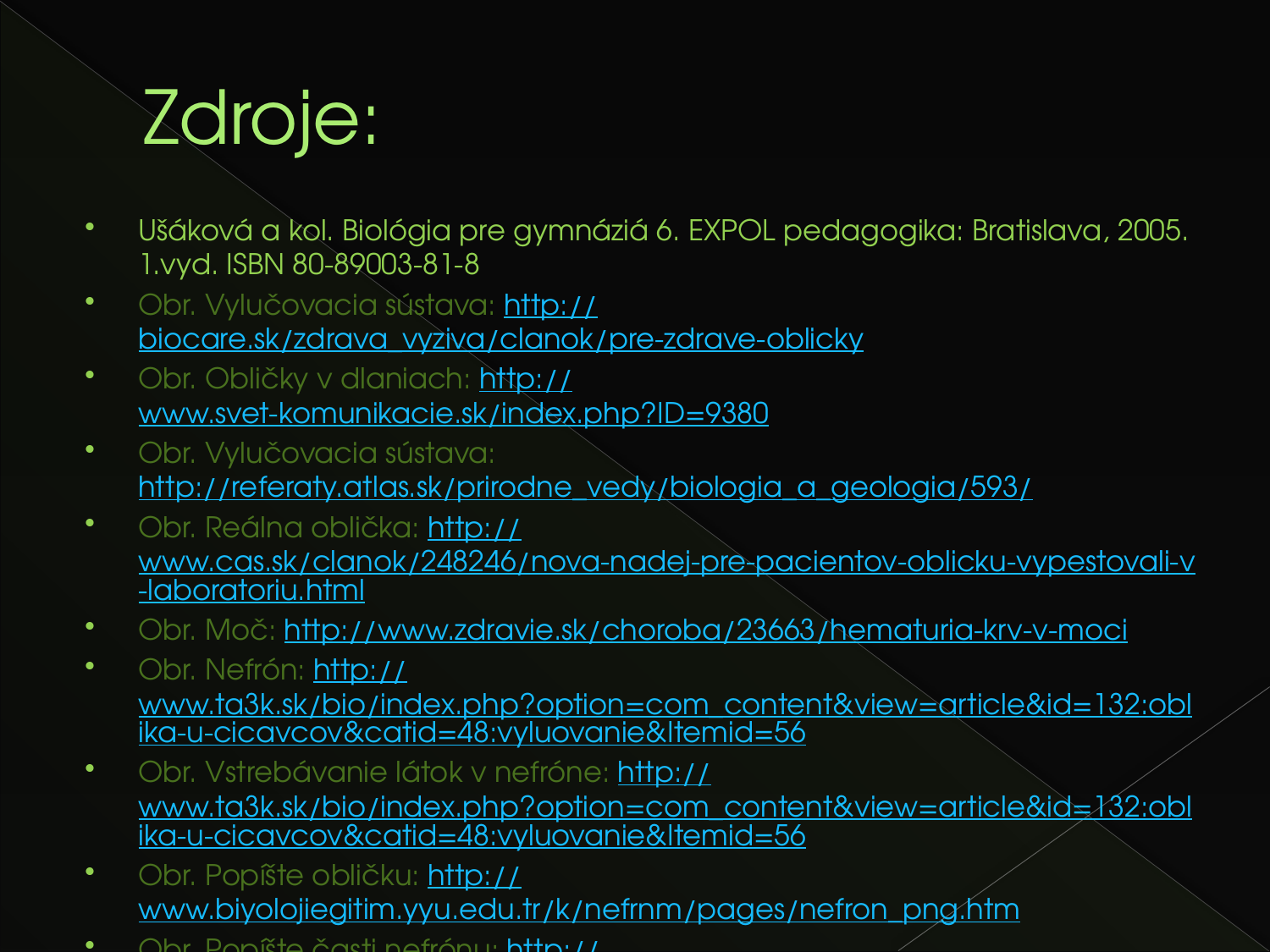

# Zdroje:
Ušáková a kol. Biológia pre gymnáziá 6. EXPOL pedagogika: Bratislava, 2005. 1.vyd. ISBN 80-89003-81-8
Obr. Vylučovacia sústava: http://biocare.sk/zdrava_vyziva/clanok/pre-zdrave-oblicky
Obr. Obličky v dlaniach: http://www.svet-komunikacie.sk/index.php?ID=9380
Obr. Vylučovacia sústava: http://referaty.atlas.sk/prirodne_vedy/biologia_a_geologia/593/
Obr. Reálna oblička: http://www.cas.sk/clanok/248246/nova-nadej-pre-pacientov-oblicku-vypestovali-v-laboratoriu.html
Obr. Moč: http://www.zdravie.sk/choroba/23663/hematuria-krv-v-moci
Obr. Nefrón: http://www.ta3k.sk/bio/index.php?option=com_content&view=article&id=132:oblika-u-cicavcov&catid=48:vyluovanie&Itemid=56
Obr. Vstrebávanie látok v nefróne: http://www.ta3k.sk/bio/index.php?option=com_content&view=article&id=132:oblika-u-cicavcov&catid=48:vyluovanie&Itemid=56
Obr. Popíšte obličku: http://www.biyolojiegitim.yyu.edu.tr/k/nefrnm/pages/nefron_png.htm
Obr. Popíšte časti nefrónu: http://biologiepagina.nl/Oefeningen/Nieren/bouwnefron.htm